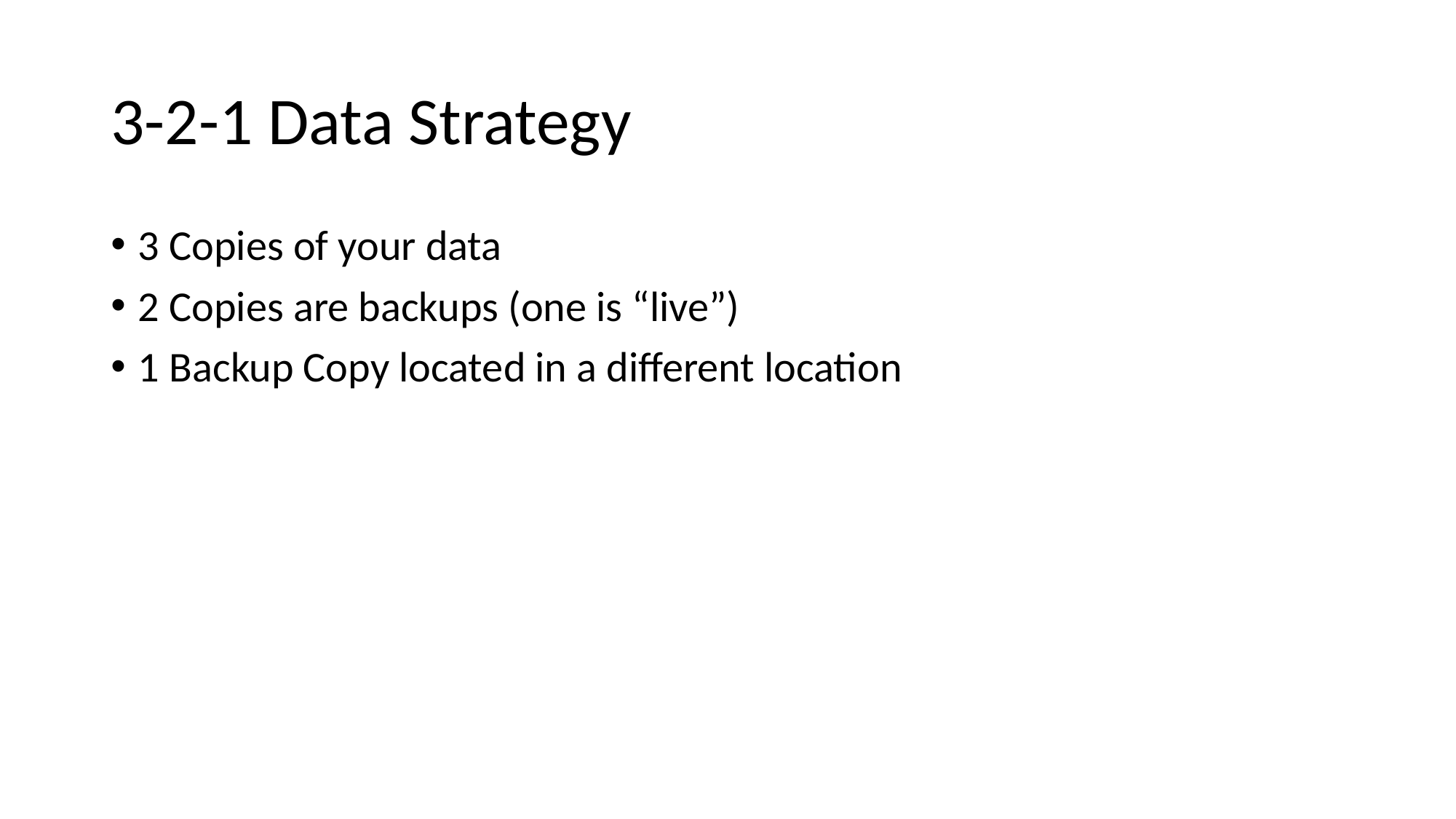

# 3-2-1 Data Strategy
3 Copies of your data
2 Copies are backups (one is “live”)
1 Backup Copy located in a different location